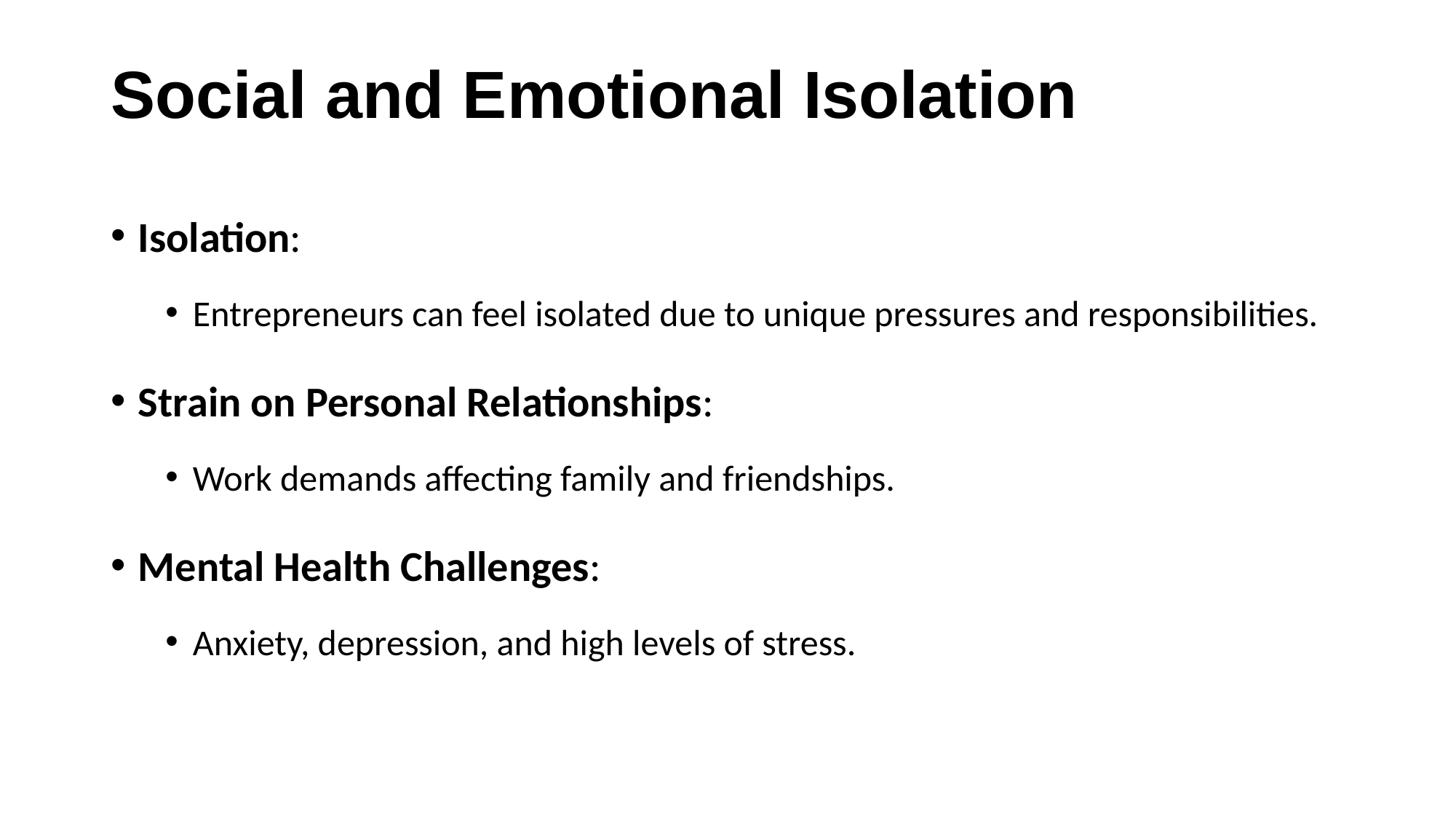

# Social and Emotional Isolation
Isolation:
Entrepreneurs can feel isolated due to unique pressures and responsibilities.
Strain on Personal Relationships:
Work demands affecting family and friendships.
Mental Health Challenges:
Anxiety, depression, and high levels of stress.